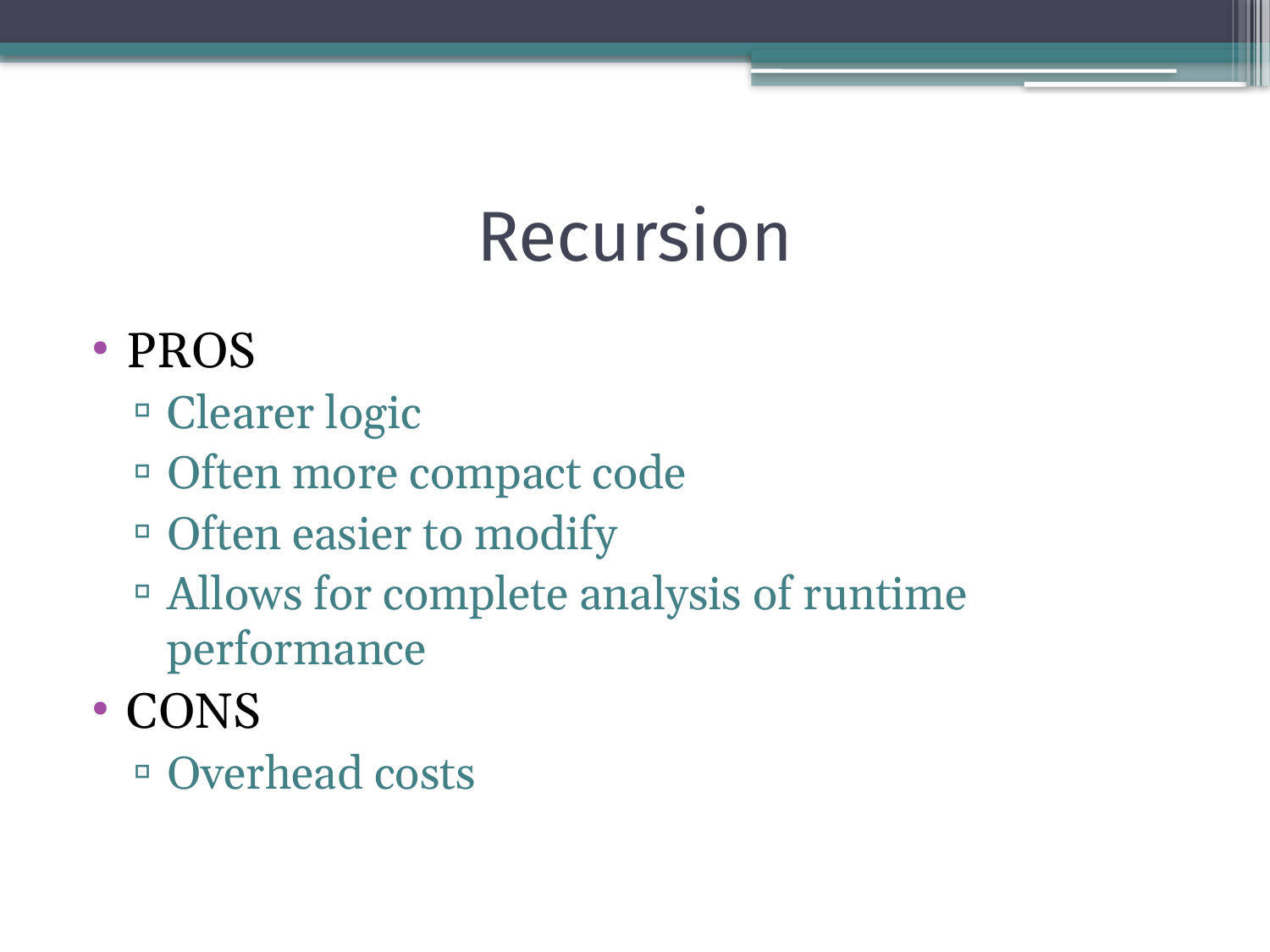

# Recursion
PROS
Clearer logic
Often more compact code
Often easier to modify
Allows for complete analysis of runtime performance
CONS
Overhead costs